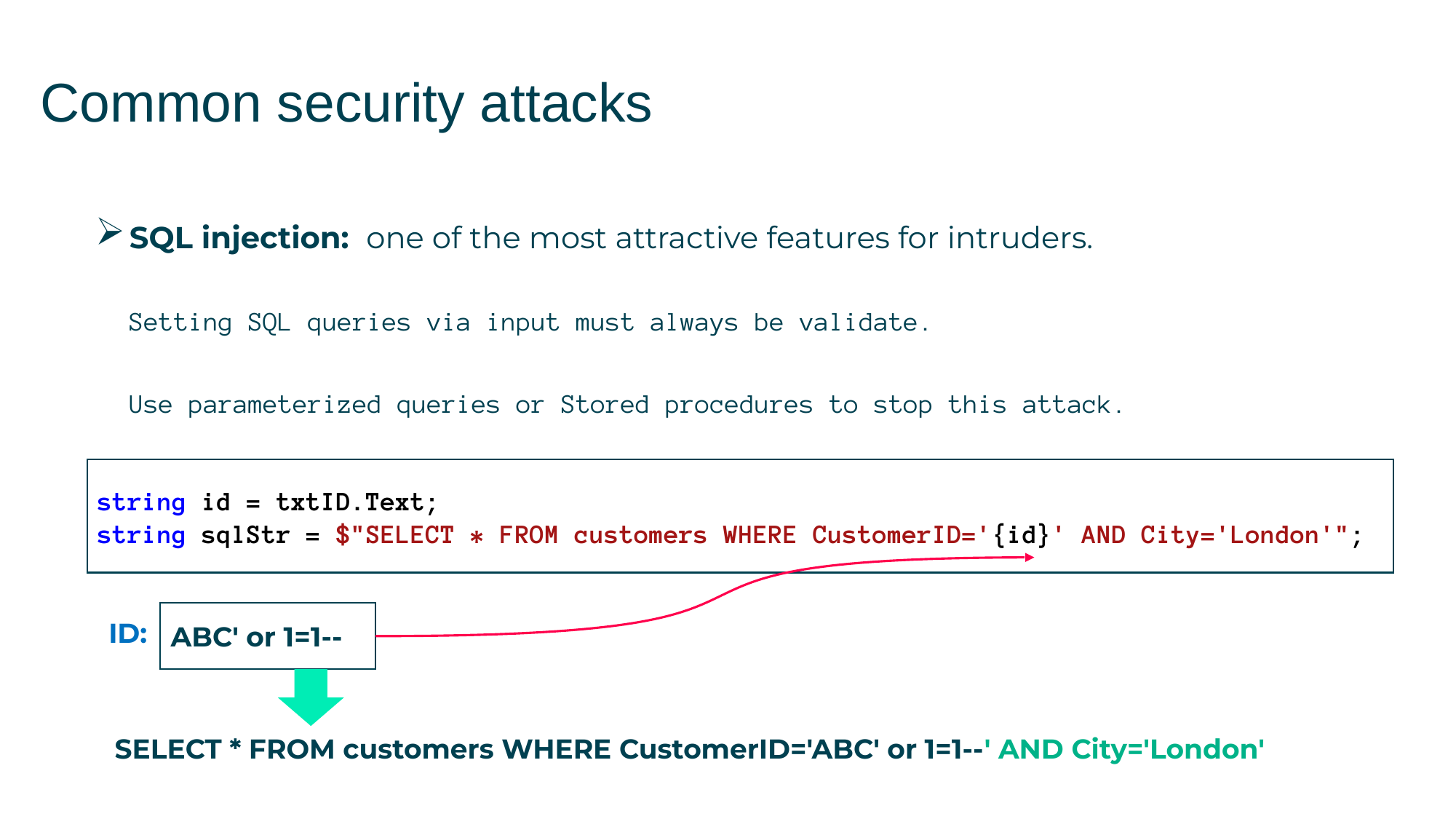

# Common security attacks
SQL injection:  one of the most attractive features for intruders.
Setting SQL queries via input must always be validate.
Use parameterized queries or Stored procedures to stop this attack.

string id = txtID.Text;
string sqlStr = $"SELECT * FROM customers WHERE CustomerID='{id}' AND City='London'";
ABC' or 1=1--
ID:

SELECT * FROM customers WHERE CustomerID='ABC' or 1=1--' AND City='London'